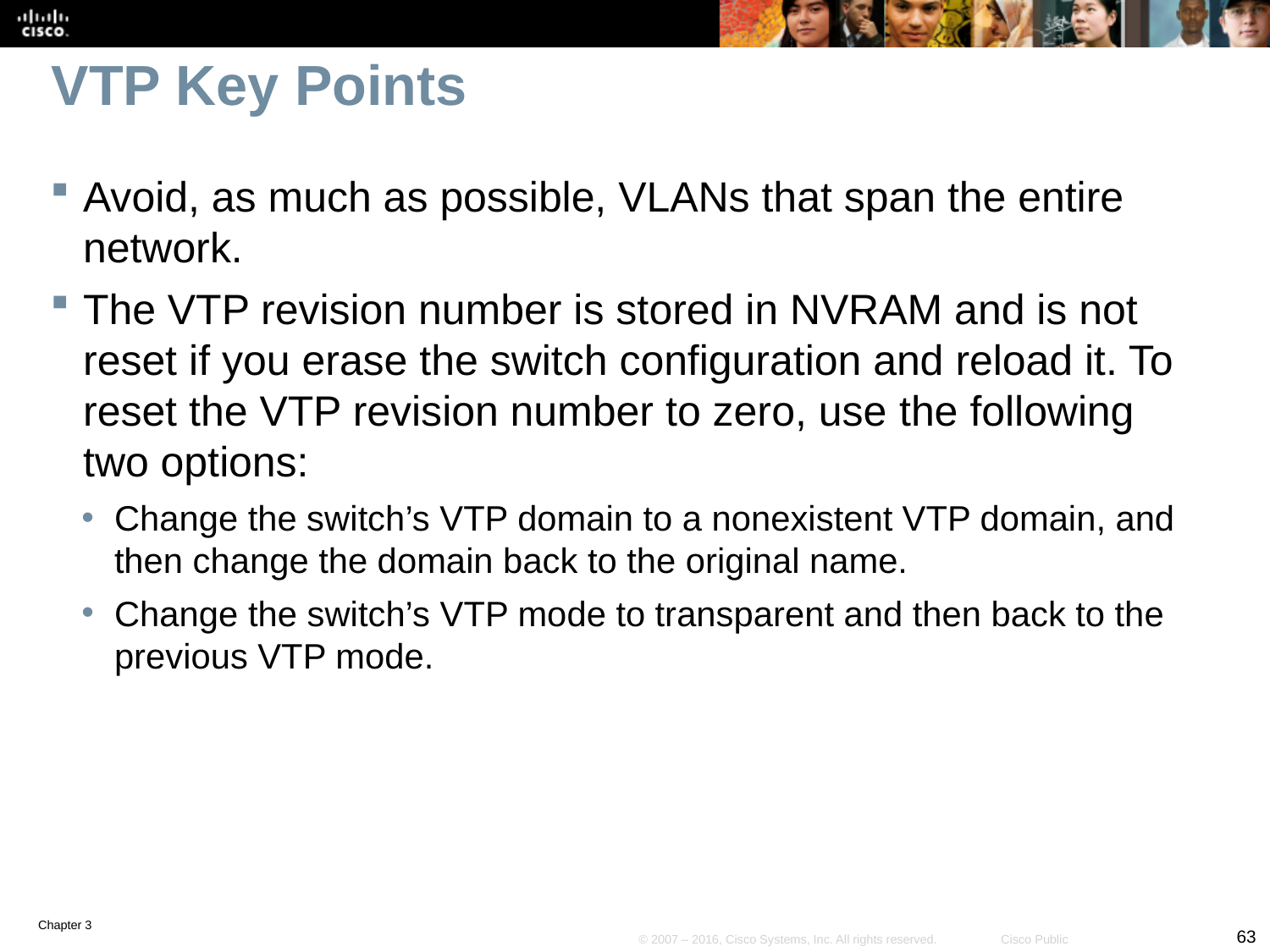

# VTP Key Points
Avoid, as much as possible, VLANs that span the entire network.
The VTP revision number is stored in NVRAM and is not reset if you erase the switch configuration and reload it. To reset the VTP revision number to zero, use the following two options:
Change the switch’s VTP domain to a nonexistent VTP domain, and then change the domain back to the original name.
Change the switch’s VTP mode to transparent and then back to the previous VTP mode.